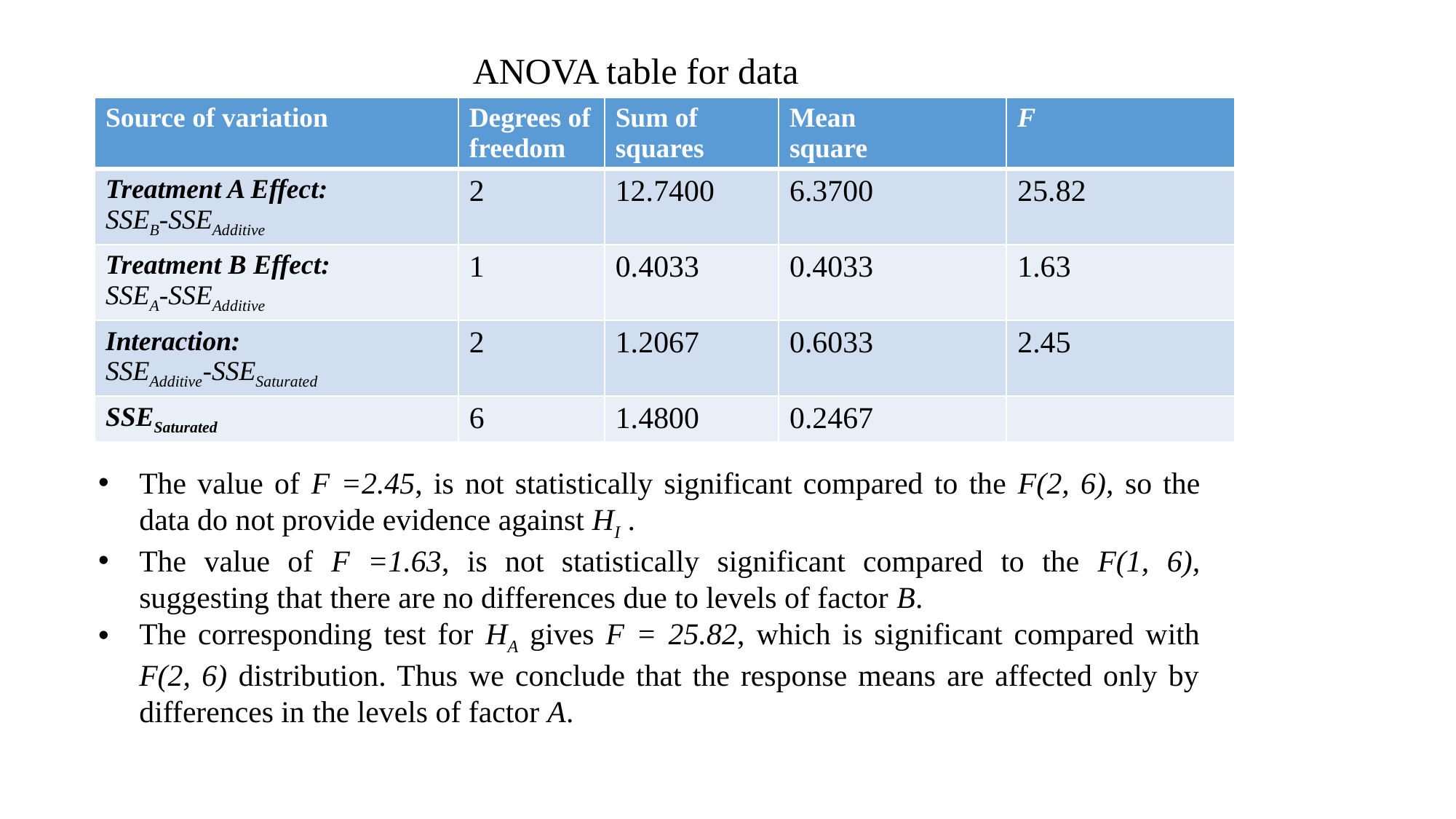

ANOVA table for data
| Source of variation | Degrees of freedom | Sum of squares | Mean square | F |
| --- | --- | --- | --- | --- |
| Treatment A Effect: SSEB-SSEAdditive | 2 | 12.7400 | 6.3700 | 25.82 |
| Treatment B Effect: SSEA-SSEAdditive | 1 | 0.4033 | 0.4033 | 1.63 |
| Interaction: SSEAdditive-SSESaturated | 2 | 1.2067 | 0.6033 | 2.45 |
| SSESaturated | 6 | 1.4800 | 0.2467 |  |
The value of F =2.45, is not statistically significant compared to the F(2, 6), so the data do not provide evidence against HI .
The value of F =1.63, is not statistically significant compared to the F(1, 6), suggesting that there are no differences due to levels of factor B.
The corresponding test for HA gives F = 25.82, which is significant compared with F(2, 6) distribution. Thus we conclude that the response means are affected only by differences in the levels of factor A.